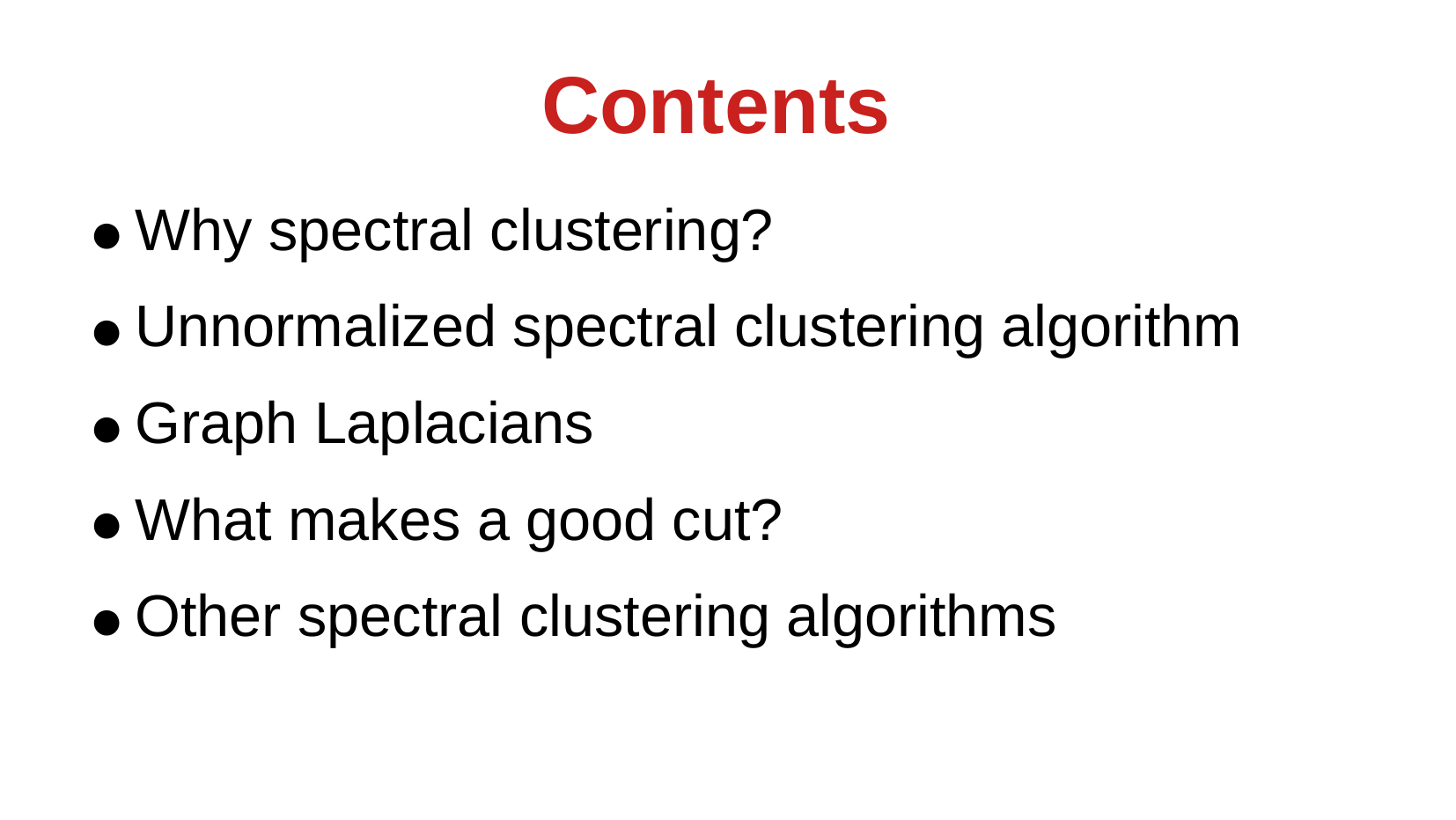

Contents
Why spectral clustering?
Unnormalized spectral clustering algorithm
Graph Laplacians
What makes a good cut?
Other spectral clustering algorithms